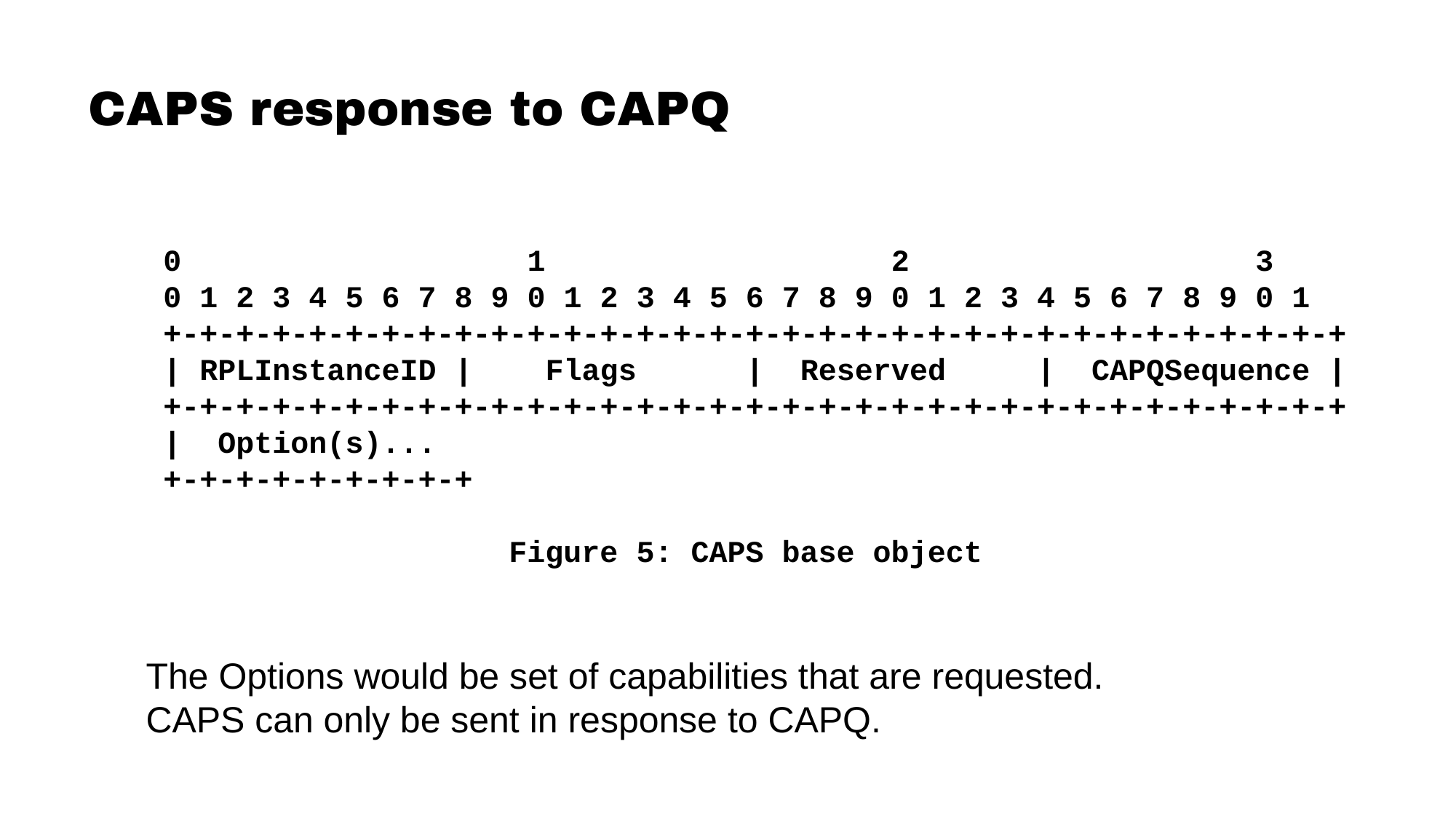

# CAPS response to CAPQ
     0                   1                   2                   3
     0 1 2 3 4 5 6 7 8 9 0 1 2 3 4 5 6 7 8 9 0 1 2 3 4 5 6 7 8 9 0 1
     +-+-+-+-+-+-+-+-+-+-+-+-+-+-+-+-+-+-+-+-+-+-+-+-+-+-+-+-+-+-+-+-+
     | RPLInstanceID |    Flags      |  Reserved     |  CAPQSequence |
     +-+-+-+-+-+-+-+-+-+-+-+-+-+-+-+-+-+-+-+-+-+-+-+-+-+-+-+-+-+-+-+-+
     |  Option(s)...
     +-+-+-+-+-+-+-+-+

                        Figure 5: CAPS base object
The Options would be set of capabilities that are requested.
CAPS can only be sent in response to CAPQ.